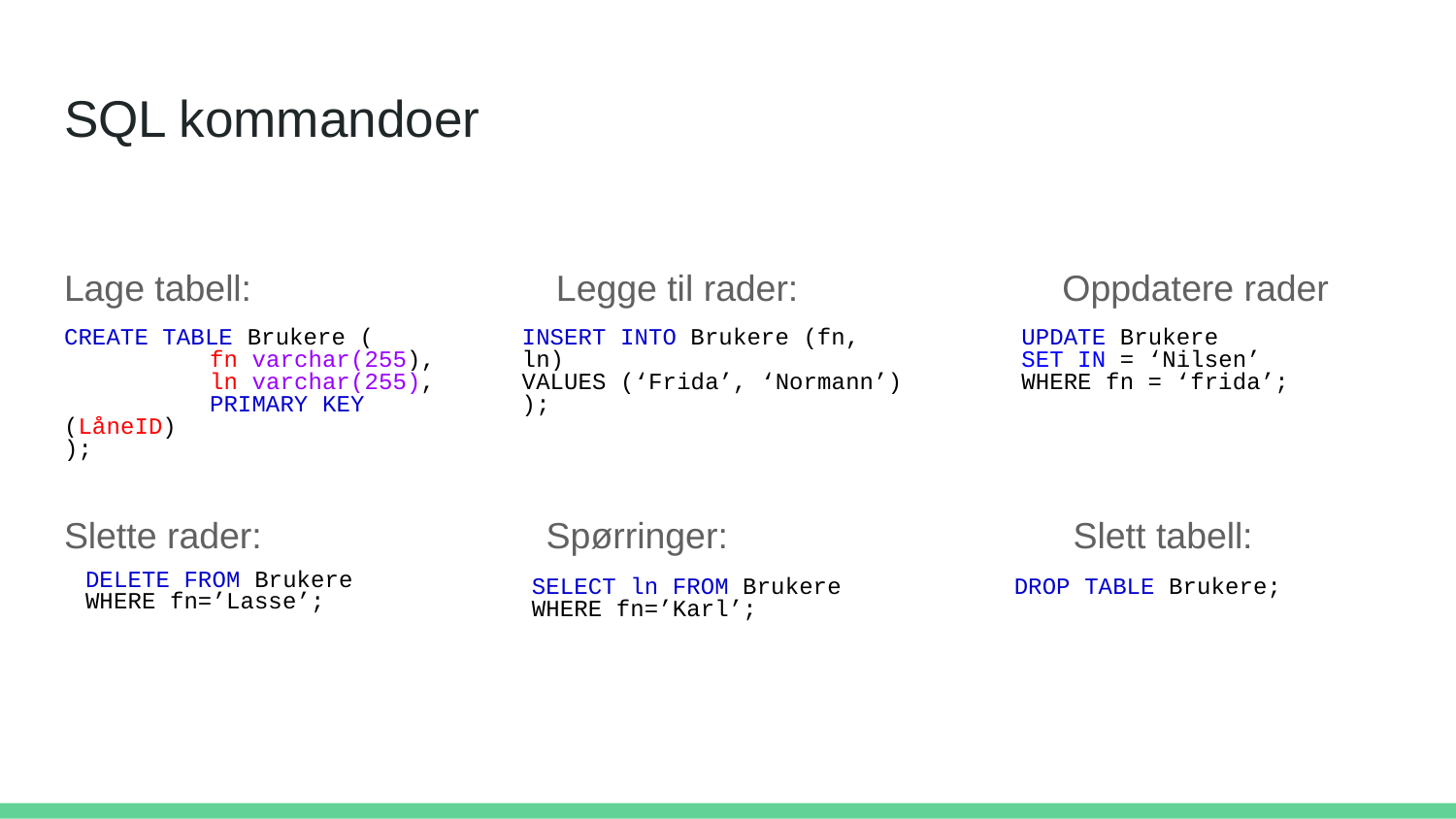

# SQL kommandoer

Lage tabell:                              Legge til rader:                          Oppdatere rader

Slette rader:                            Spørringer:                                  Slett tabell:

CREATE TABLE Brukere (
	fn varchar(255),
	ln varchar(255),
	PRIMARY KEY (LåneID)
);

INSERT INTO Brukere (fn, ln)
VALUES (‘Frida’, ‘Normann’)
);

UPDATE Brukere
SET IN = ‘Nilsen’
WHERE fn = ‘frida’;
DELETE FROM Brukere
WHERE fn=’Lasse’;

SELECT ln FROM Brukere
WHERE fn=’Karl’;

DROP TABLE Brukere;